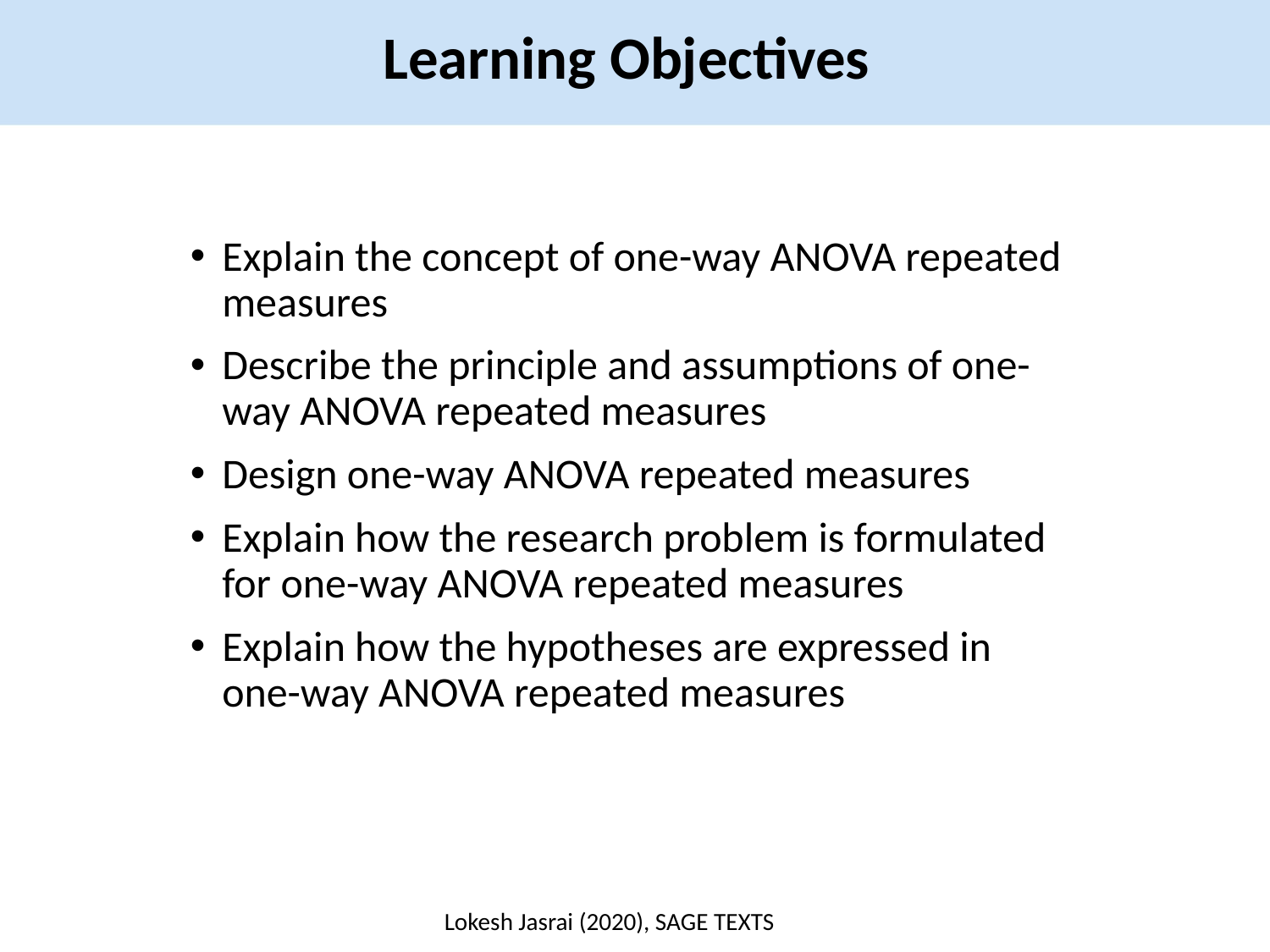

Learning Objectives
Explain the concept of one-way ANOVA repeated measures
Describe the principle and assumptions of one-way ANOVA repeated measures
Design one-way ANOVA repeated measures
Explain how the research problem is formulated for one-way ANOVA repeated measures
Explain how the hypotheses are expressed in one-way ANOVA repeated measures
Lokesh Jasrai (2020), SAGE TEXTS